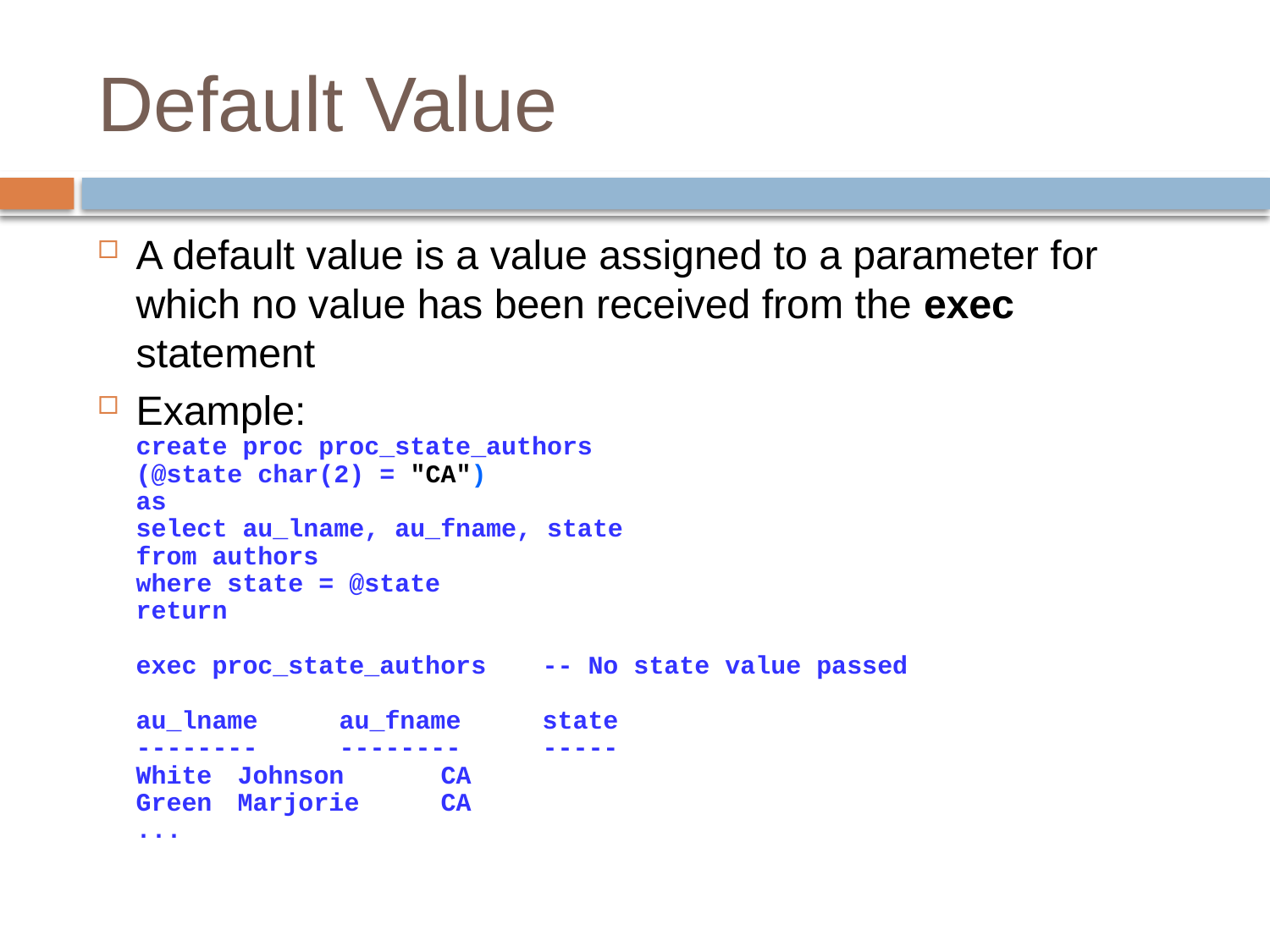

# Default Value
A default value is a value assigned to a parameter for which no value has been received from the exec statement
Example:
	create proc proc_state_authors
		(@state char(2) = "CA")
	as
		select au_lname, au_fname, state
		from authors
		where state = @state
	return

	exec proc_state_authors		-- No state value passed

	au_lname	au_fname		state
	--------	--------		-----
	White		Johnson		CA
	Green		Marjorie		CA
	...